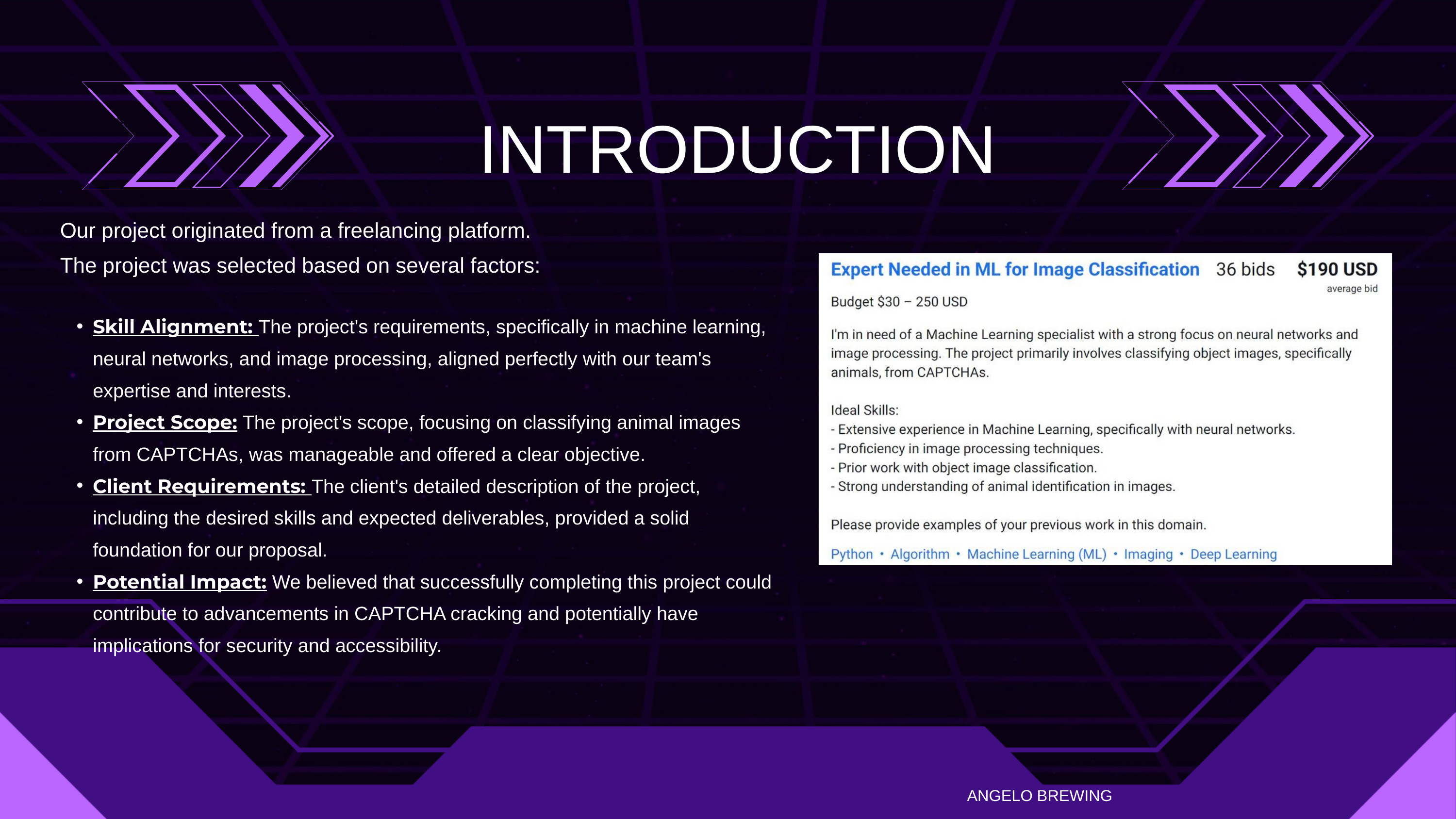

INTRODUCTION
Our project originated from a freelancing platform.
The project was selected based on several factors:

Skill Alignment: The project's requirements, specifically in machine learning, neural networks, and image processing, aligned perfectly with our team's expertise and interests.
Project Scope: The project's scope, focusing on classifying animal images from CAPTCHAs, was manageable and offered a clear objective.
Client Requirements: The client's detailed description of the project, including the desired skills and expected deliverables, provided a solid foundation for our proposal.
Potential Impact: We believed that successfully completing this project could contribute to advancements in CAPTCHA cracking and potentially have implications for security and accessibility.

ANGELO BREWING